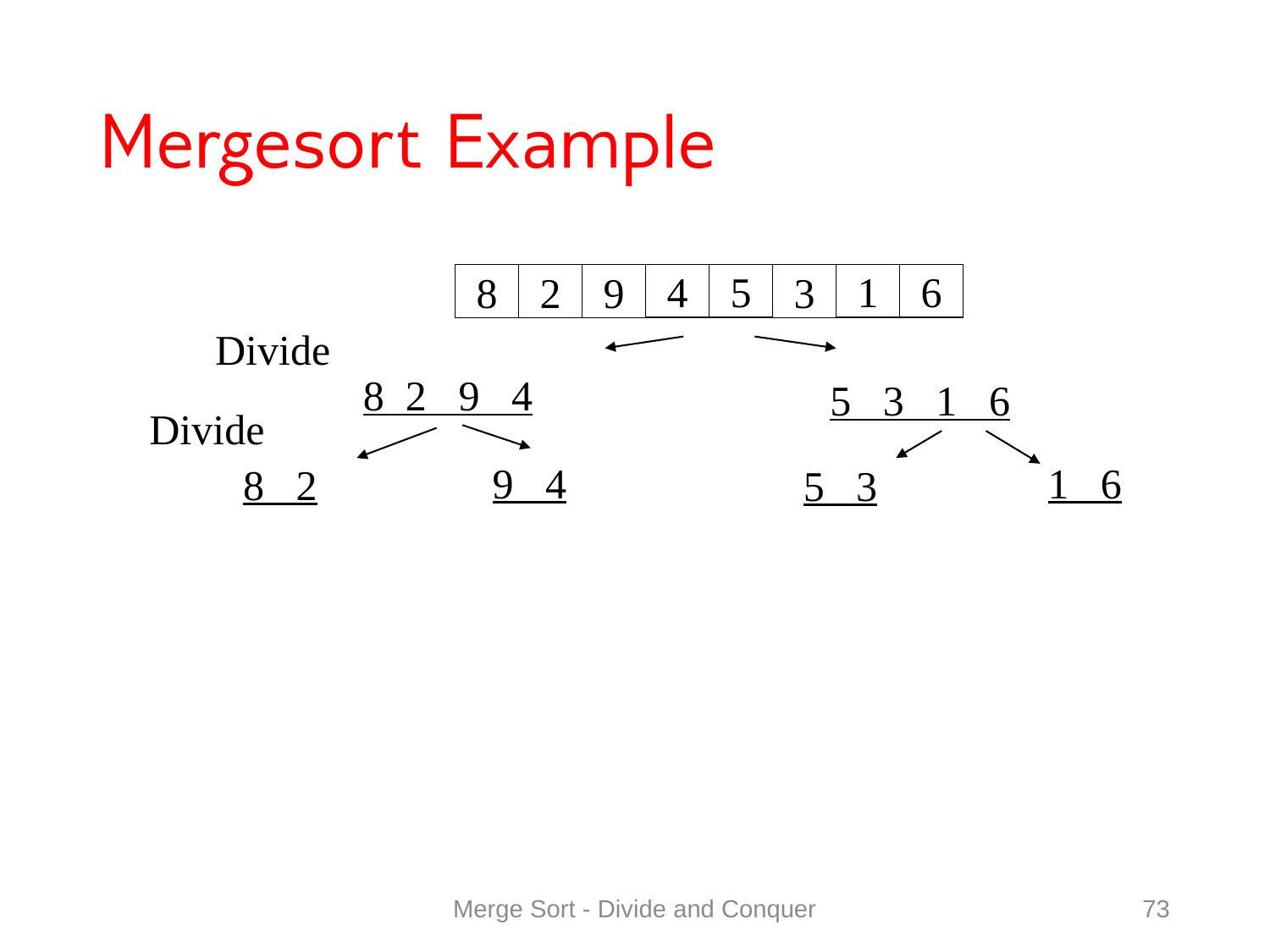

# Mergesort Example
8
2
9
4
5
3
1
6
Divide

8  2   9   4
5   3   1   6
Divide

9   4
1   6
8   2
5   3
Merge Sort - Divide and Conquer
73